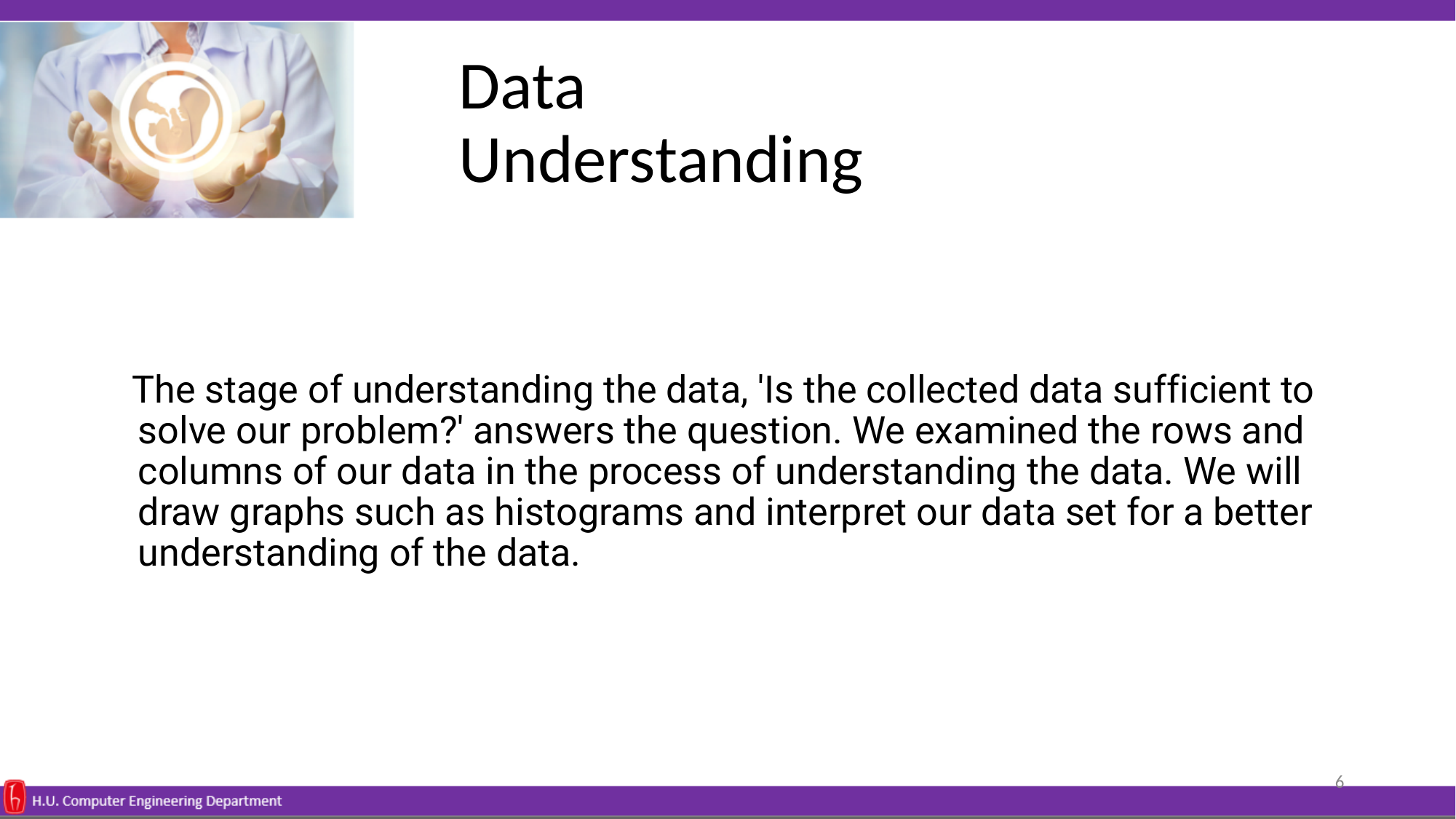

# Data Understanding

The stage of understanding the data, 'Is the collected data sufficient to solve our problem?' answers the question. We examined the rows and columns of our data in the process of understanding the data. We will draw graphs such as histograms and interpret our data set for a better understanding of the data.
6